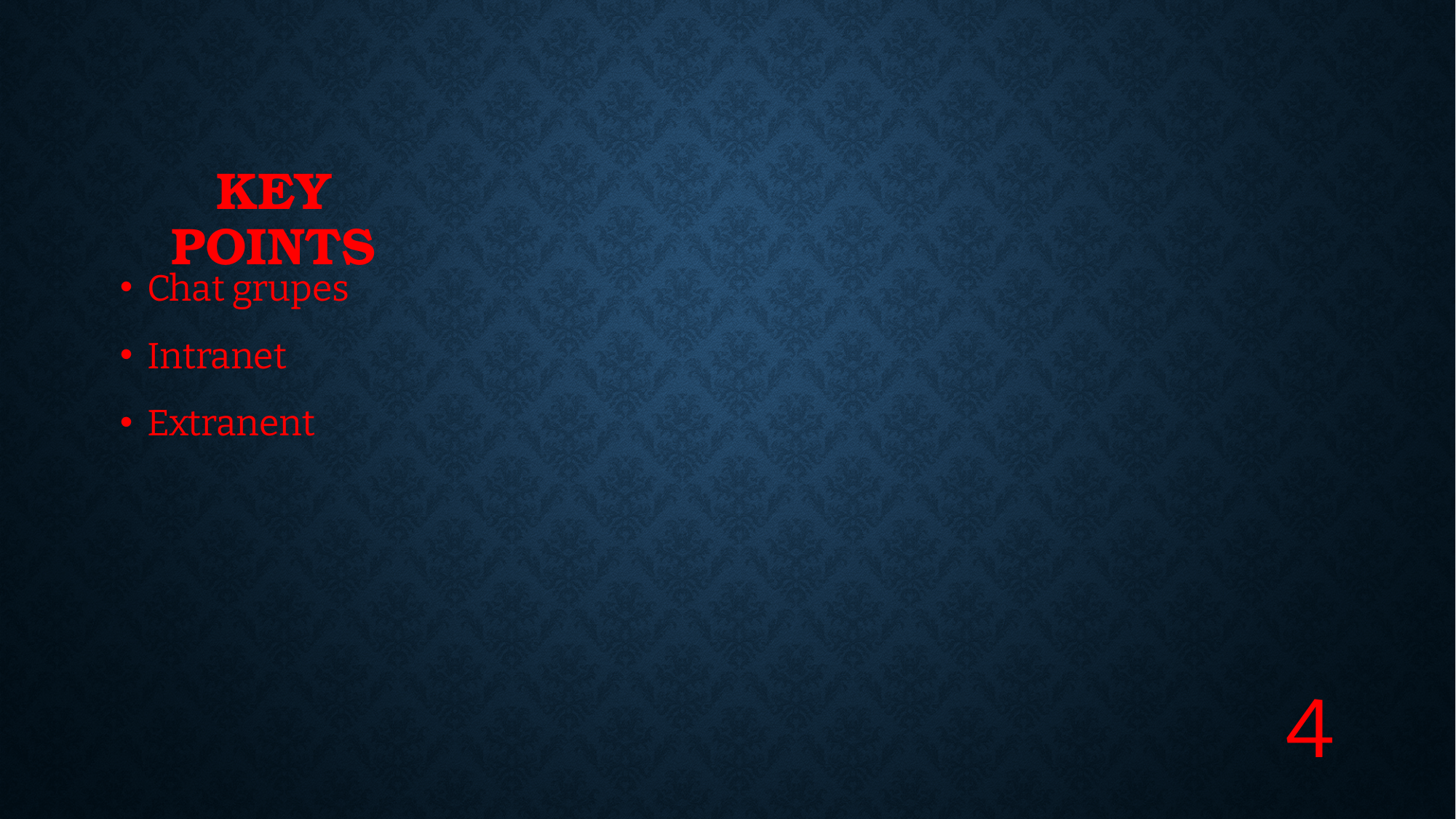

# Key points
Chat grupes
Intranet
Extranent

4